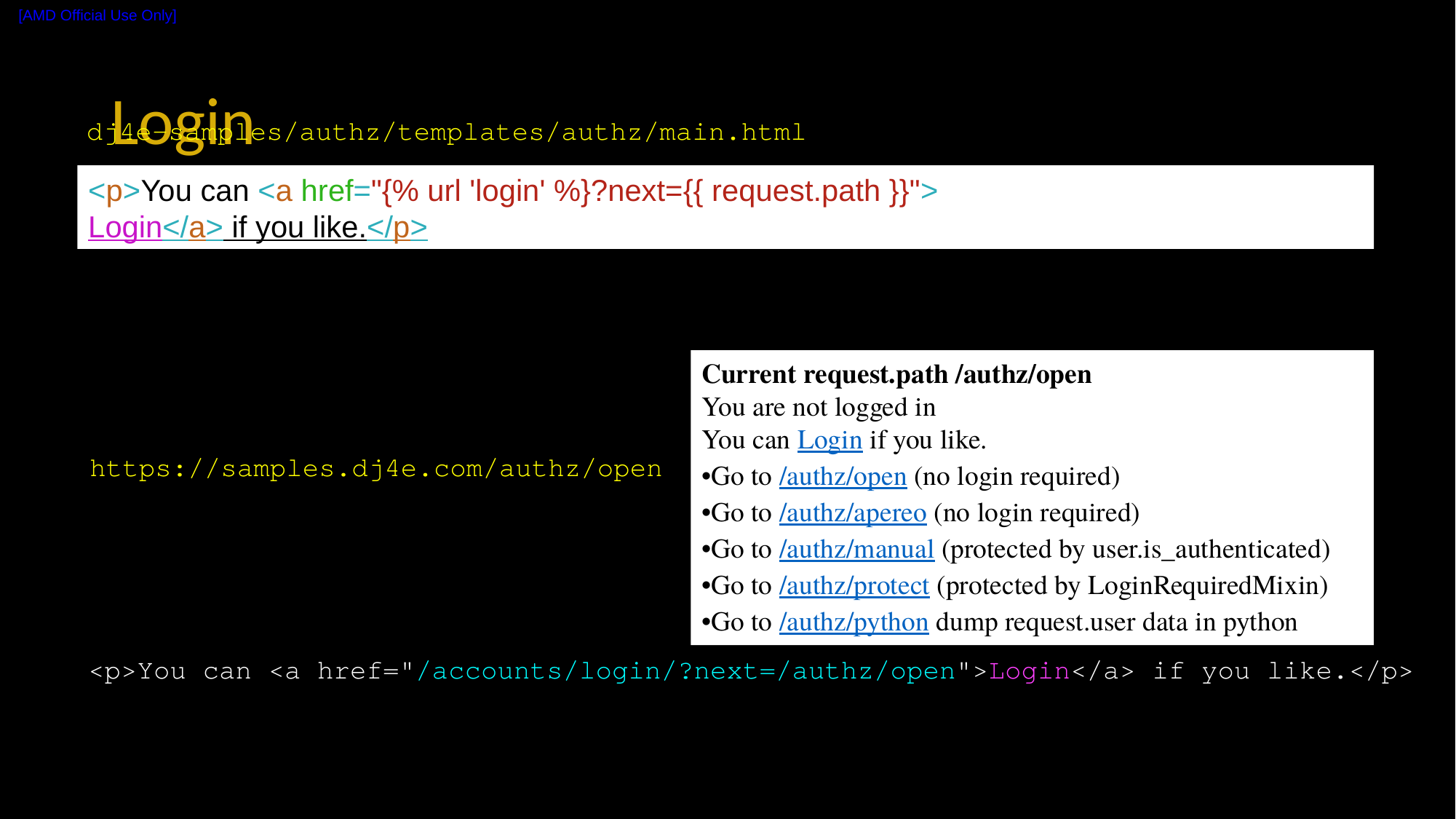

Login
dj4e-samples/authz/templates/authz/main.html
<p>You can <a href="{% url 'login' %}?next={{ request.path }}">
Login</a> if you like.</p>
Current request.path /authz/open
You are not logged in
You can Login if you like.
Go to /authz/open (no login required)
Go to /authz/apereo (no login required)
Go to /authz/manual (protected by user.is_authenticated)
Go to /authz/protect (protected by LoginRequiredMixin)
Go to /authz/python dump request.user data in python
https://samples.dj4e.com/authz/open
<p>You can <a href="/accounts/login/?next=/authz/open">Login</a> if you like.</p>